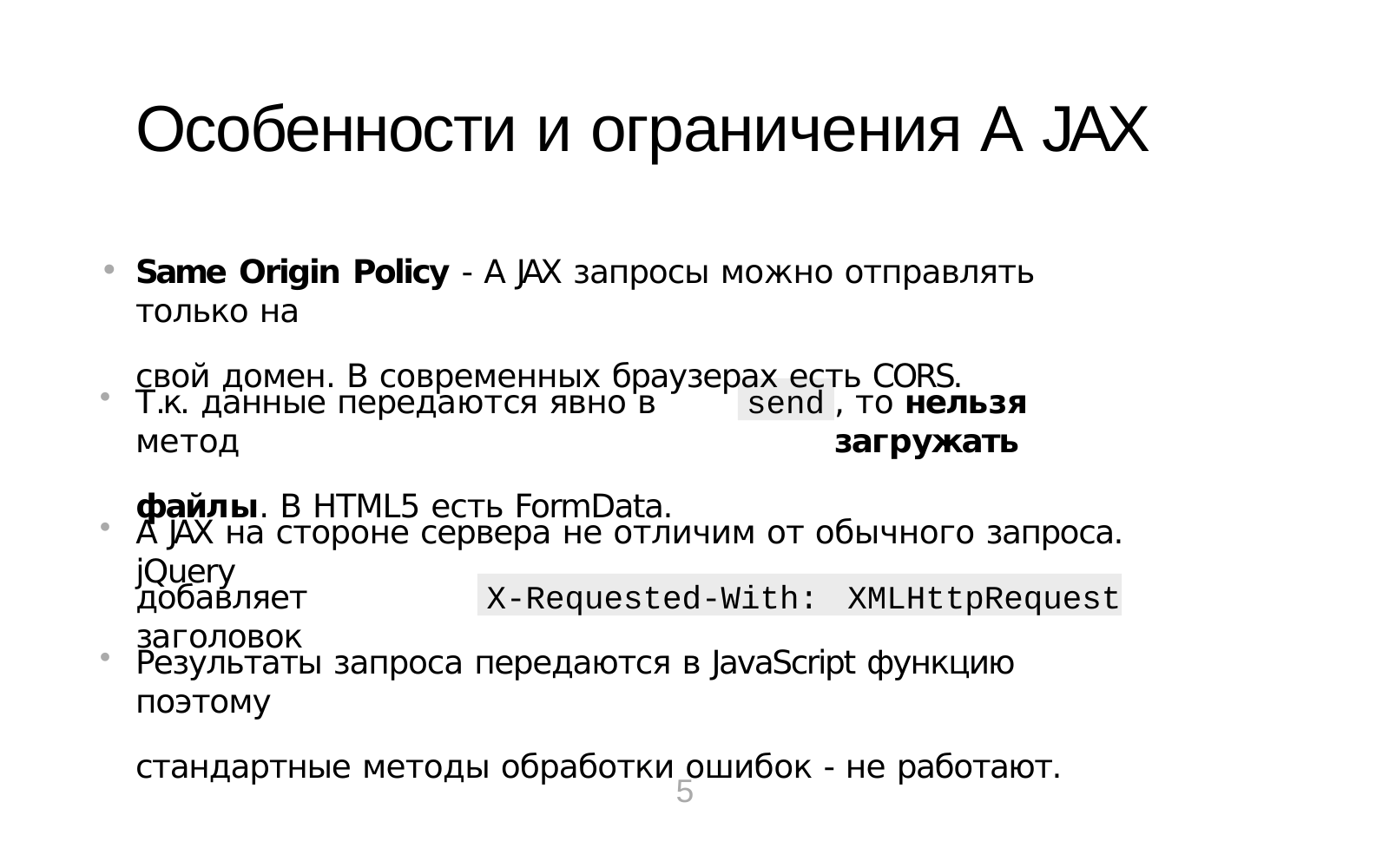

# Особенности и ограничения A JAX
Same Origin Policy - A JAX запросы можно отправлять только на
свой домен. В современных браузерах есть CORS.
send
Т.к. данные передаются явно в метод
файлы. В HTML5 есть FormData.
, то нельзя загружать
A JAX на стороне сервера не отличим от обычного запроса. jQuery
X-Requested-With:	XMLHttpRequest
добавляет заголовок
Результаты запроса передаются в JavaScript функцию поэтому
стандартные методы обработки ошибок - не работают.
5